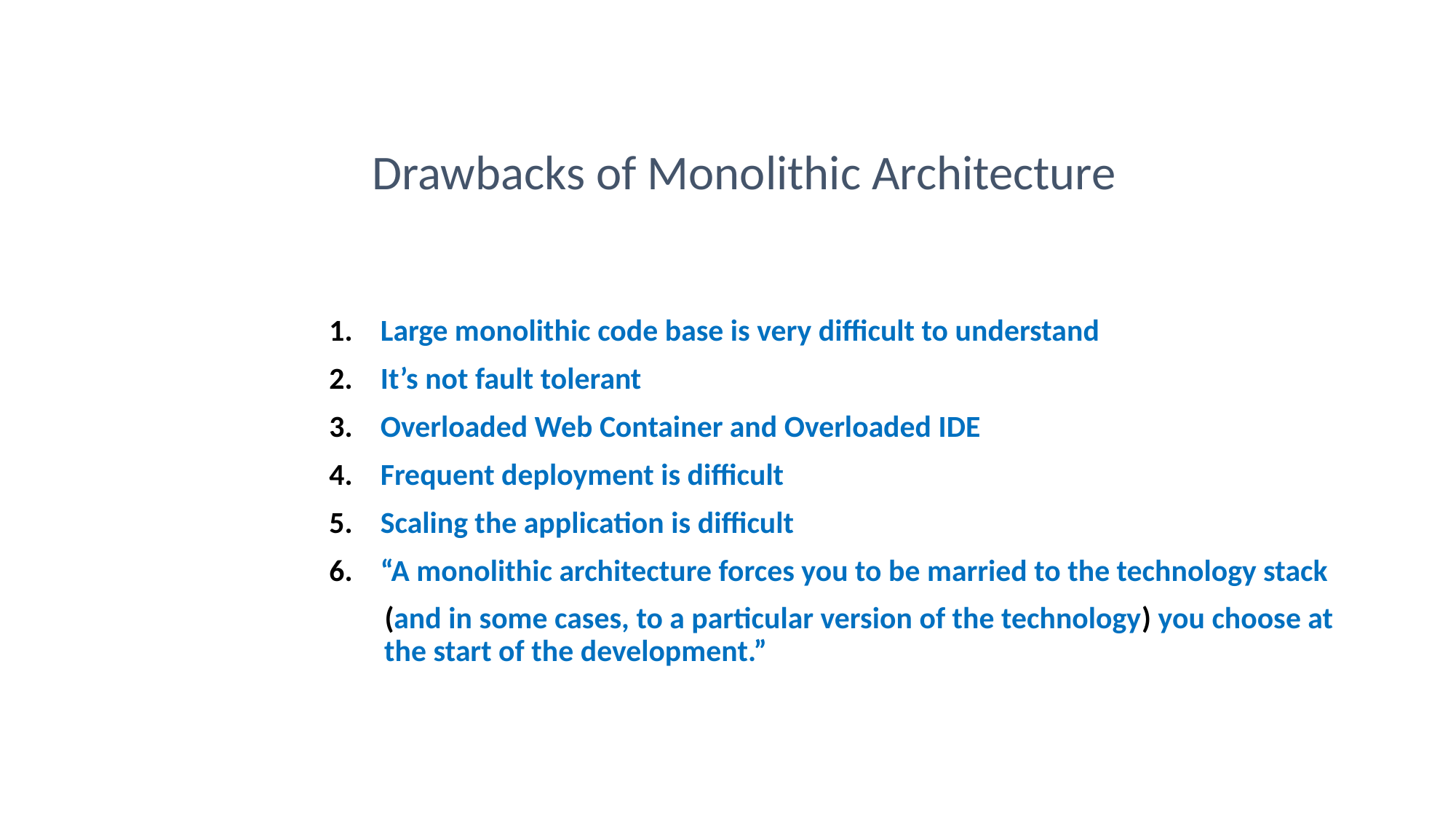

# Drawbacks of Monolithic Architecture

		1.    Large monolithic code base is very difficult to understand
  		2.    It’s not fault tolerant
 		3.    Overloaded Web Container and Overloaded IDE
  		4.    Frequent deployment is difficult
  		5.    Scaling the application is difficult
 		6.    “A monolithic architecture forces you to be married to the technology stack
		        (and in some cases, to a particular version of the technology) you choose at 		        the start of the development.”